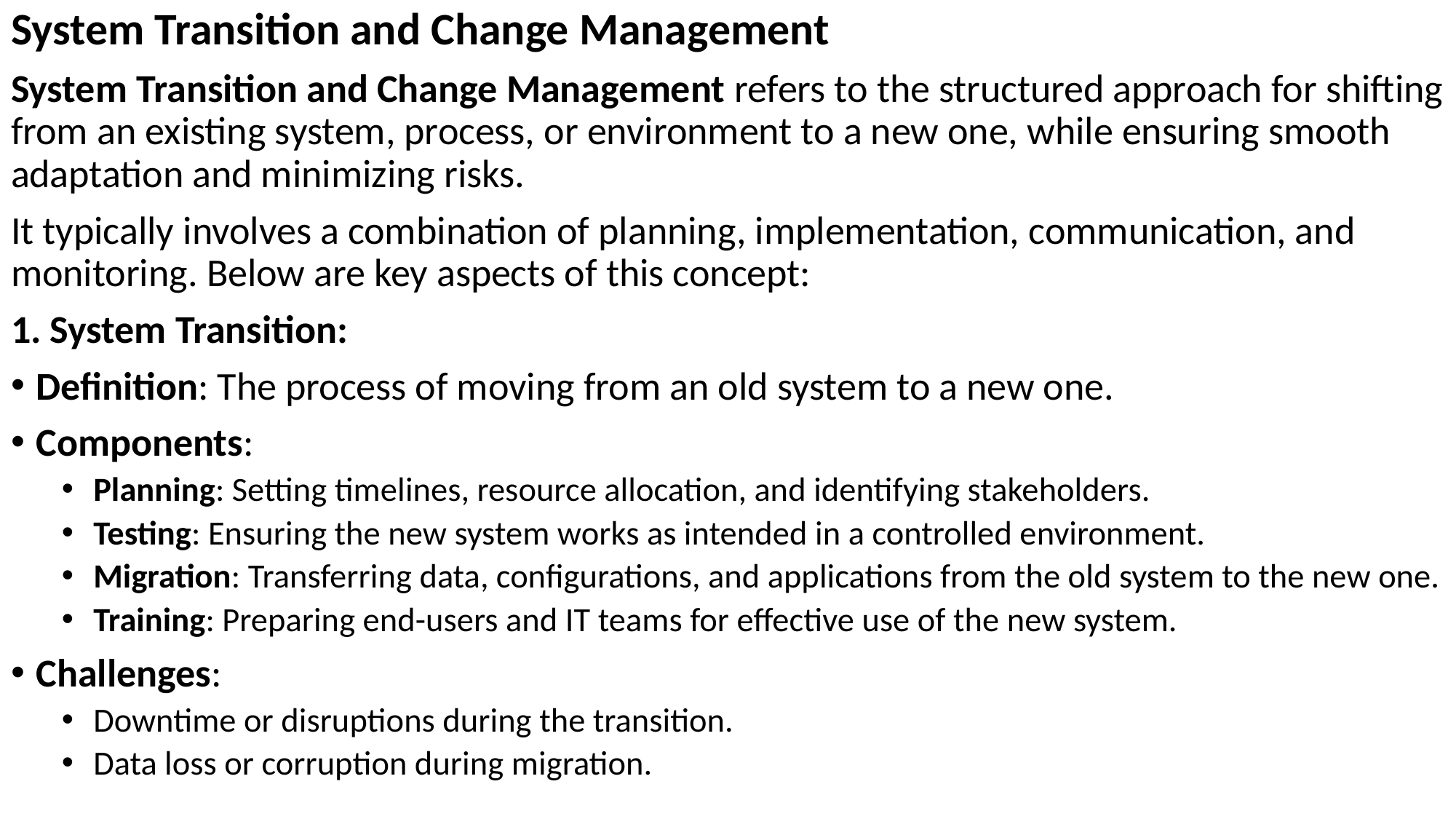

System Transition and Change Management
System Transition and Change Management refers to the structured approach for shifting from an existing system, process, or environment to a new one, while ensuring smooth adaptation and minimizing risks.
It typically involves a combination of planning, implementation, communication, and monitoring. Below are key aspects of this concept:
1. System Transition:
Definition: The process of moving from an old system to a new one.
Components:
Planning: Setting timelines, resource allocation, and identifying stakeholders.
Testing: Ensuring the new system works as intended in a controlled environment.
Migration: Transferring data, configurations, and applications from the old system to the new one.
Training: Preparing end-users and IT teams for effective use of the new system.
Challenges:
Downtime or disruptions during the transition.
Data loss or corruption during migration.